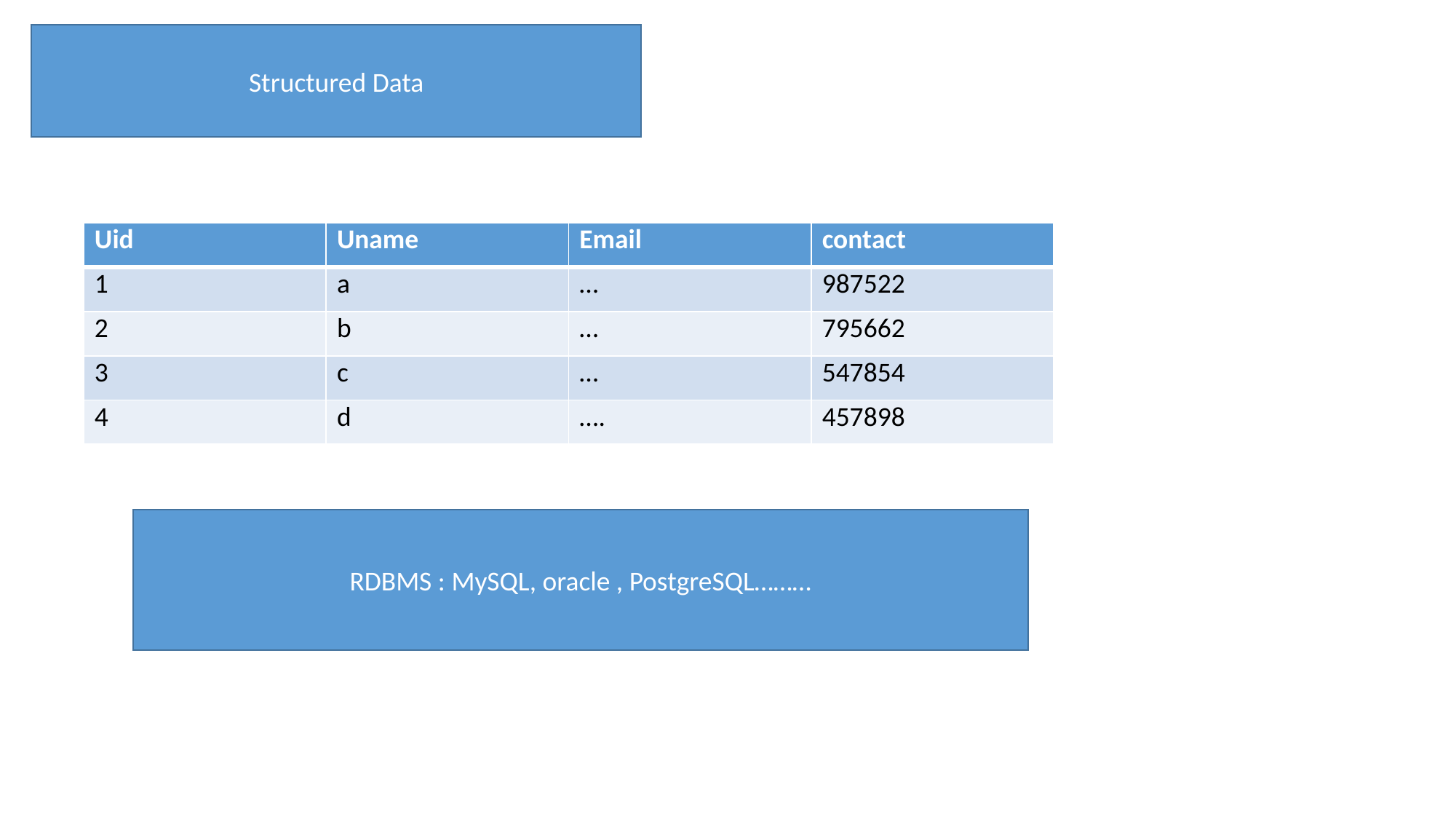

Structured Data
| Uid | Uname | Email | contact |
| --- | --- | --- | --- |
| 1 | a | … | 987522 |
| 2 | b | … | 795662 |
| 3 | c | … | 547854 |
| 4 | d | …. | 457898 |
RDBMS : MySQL, oracle , PostgreSQL………